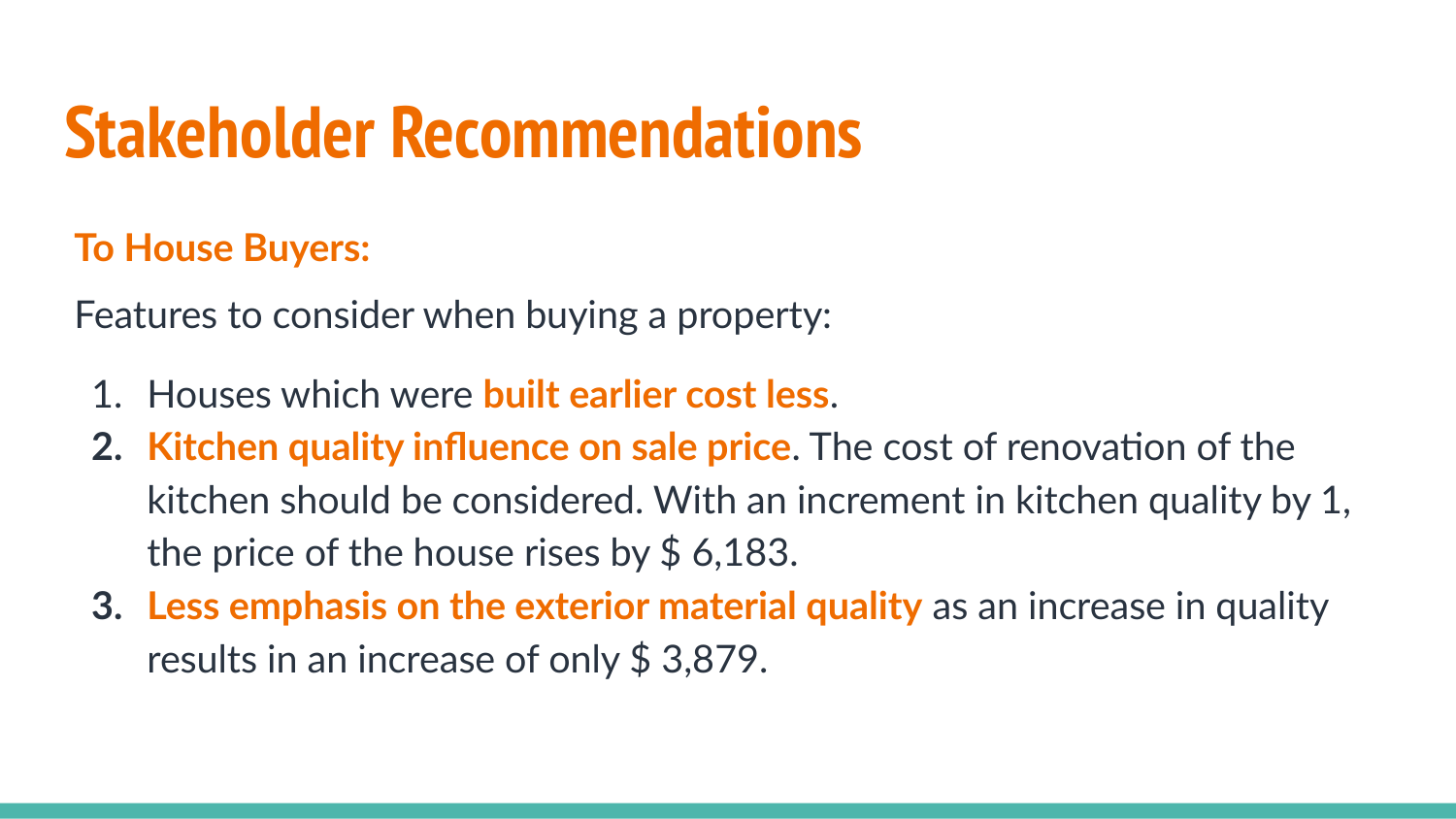

# Stakeholder Recommendations
To House Buyers:
Features to consider when buying a property:
Houses which were built earlier cost less.
Kitchen quality influence on sale price. The cost of renovation of the kitchen should be considered. With an increment in kitchen quality by 1, the price of the house rises by $ 6,183.
Less emphasis on the exterior material quality as an increase in quality results in an increase of only $ 3,879.